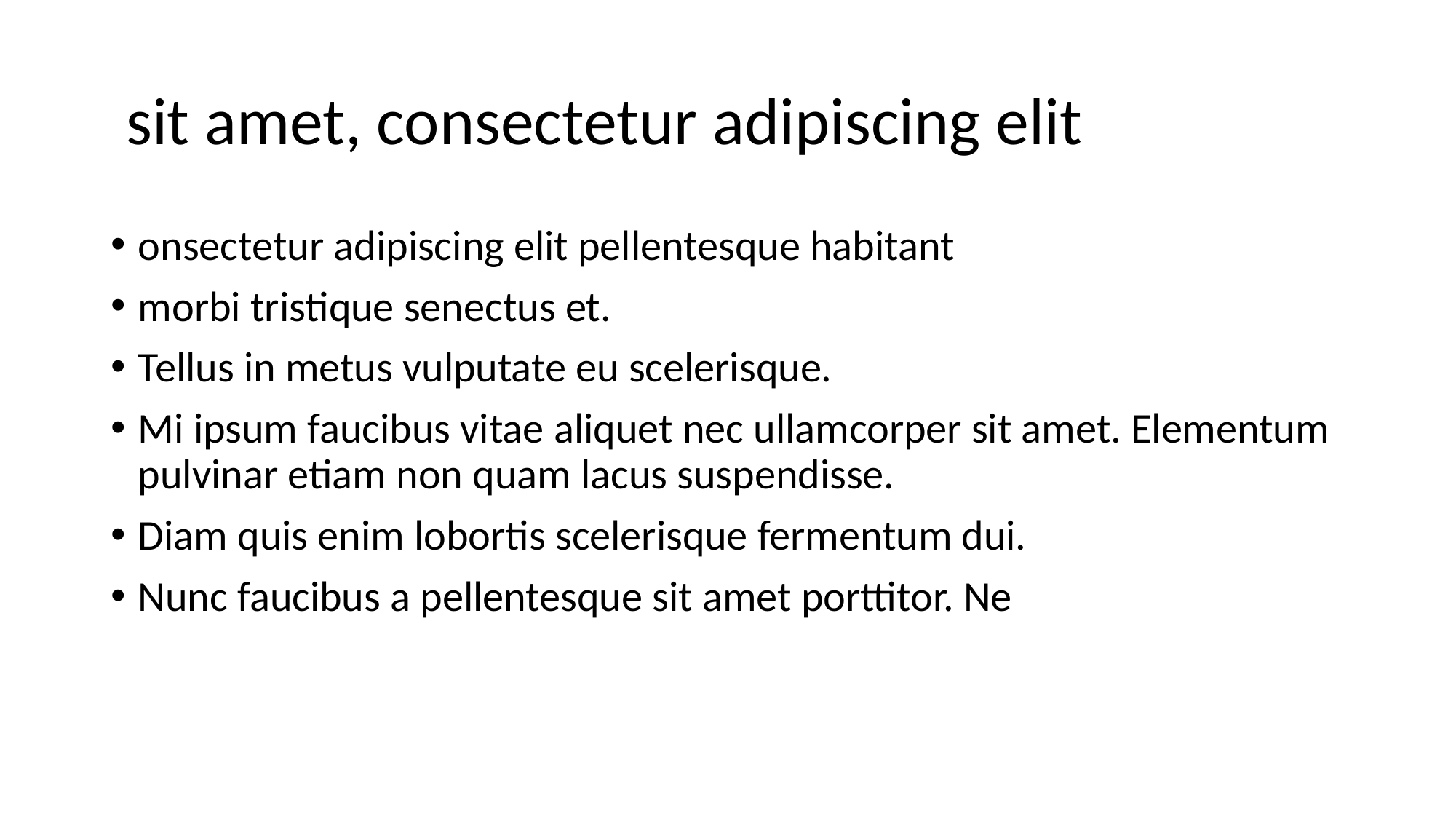

# sit amet, consectetur adipiscing elit
onsectetur adipiscing elit pellentesque habitant
morbi tristique senectus et.
Tellus in metus vulputate eu scelerisque.
Mi ipsum faucibus vitae aliquet nec ullamcorper sit amet. Elementum pulvinar etiam non quam lacus suspendisse.
Diam quis enim lobortis scelerisque fermentum dui.
Nunc faucibus a pellentesque sit amet porttitor. Ne